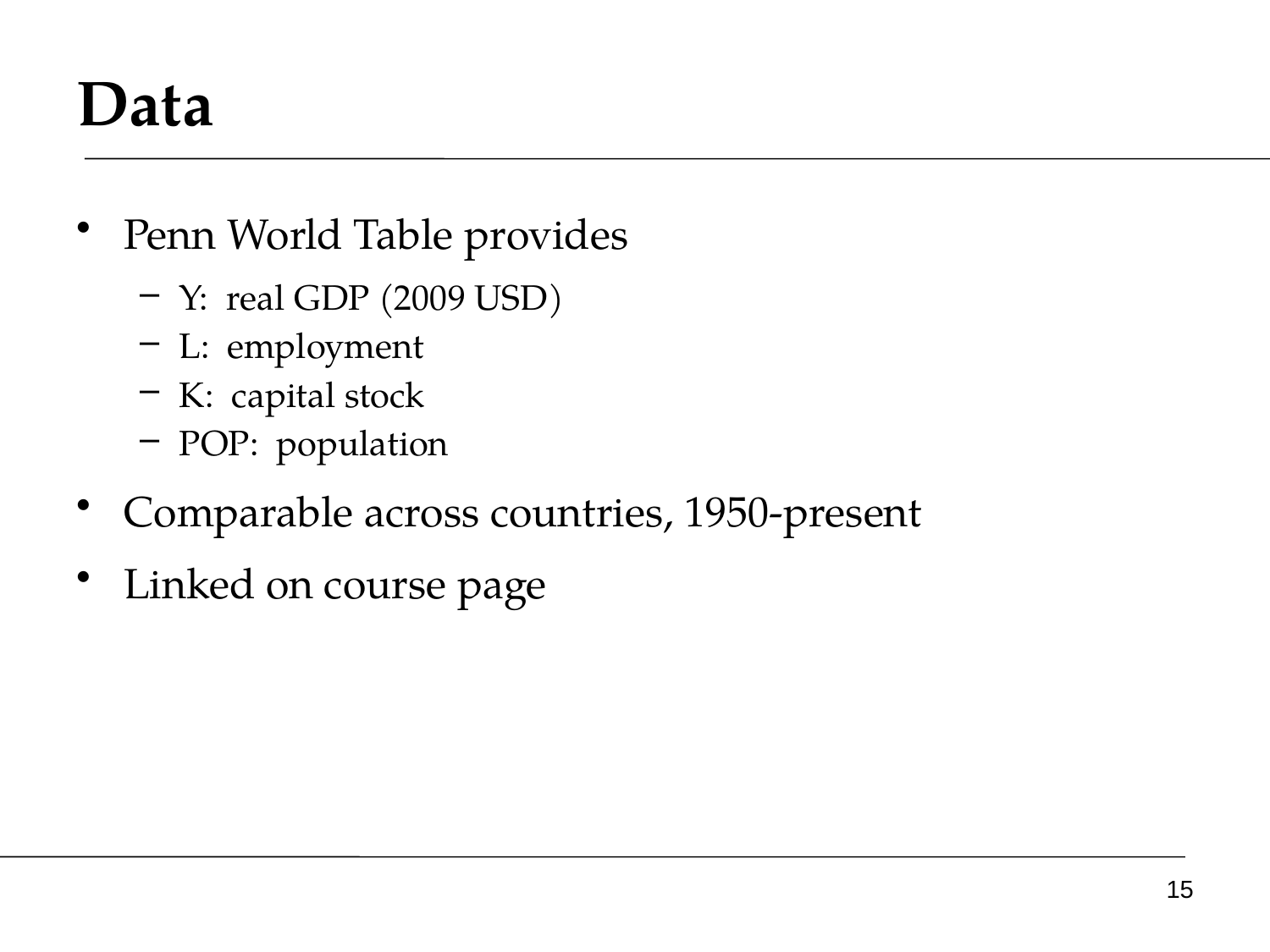

# Data
Penn World Table provides
Y:  real GDP (2009 USD)
L:  employment
K:  capital stock
POP:  population
Comparable across countries, 1950-present
Linked on course page

15